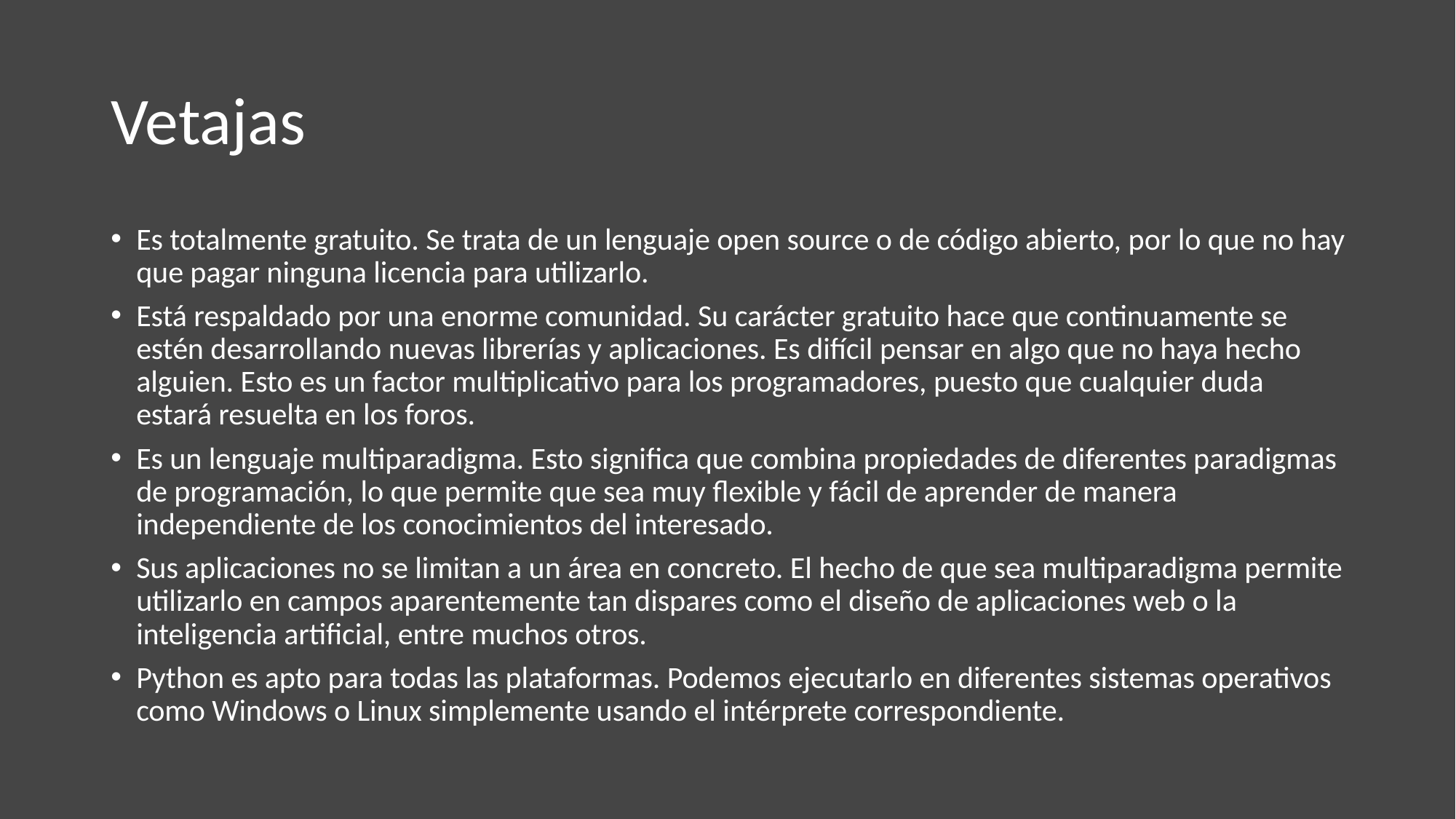

# Vetajas
Es totalmente gratuito. Se trata de un lenguaje open source o de código abierto, por lo que no hay que pagar ninguna licencia para utilizarlo.
Está respaldado por una enorme comunidad. Su carácter gratuito hace que continuamente se estén desarrollando nuevas librerías y aplicaciones. Es difícil pensar en algo que no haya hecho alguien. Esto es un factor multiplicativo para los programadores, puesto que cualquier duda estará resuelta en los foros.
Es un lenguaje multiparadigma. Esto significa que combina propiedades de diferentes paradigmas de programación, lo que permite que sea muy flexible y fácil de aprender de manera independiente de los conocimientos del interesado.
Sus aplicaciones no se limitan a un área en concreto. El hecho de que sea multiparadigma permite utilizarlo en campos aparentemente tan dispares como el diseño de aplicaciones web o la inteligencia artificial, entre muchos otros.
Python es apto para todas las plataformas. Podemos ejecutarlo en diferentes sistemas operativos como Windows o Linux simplemente usando el intérprete correspondiente.